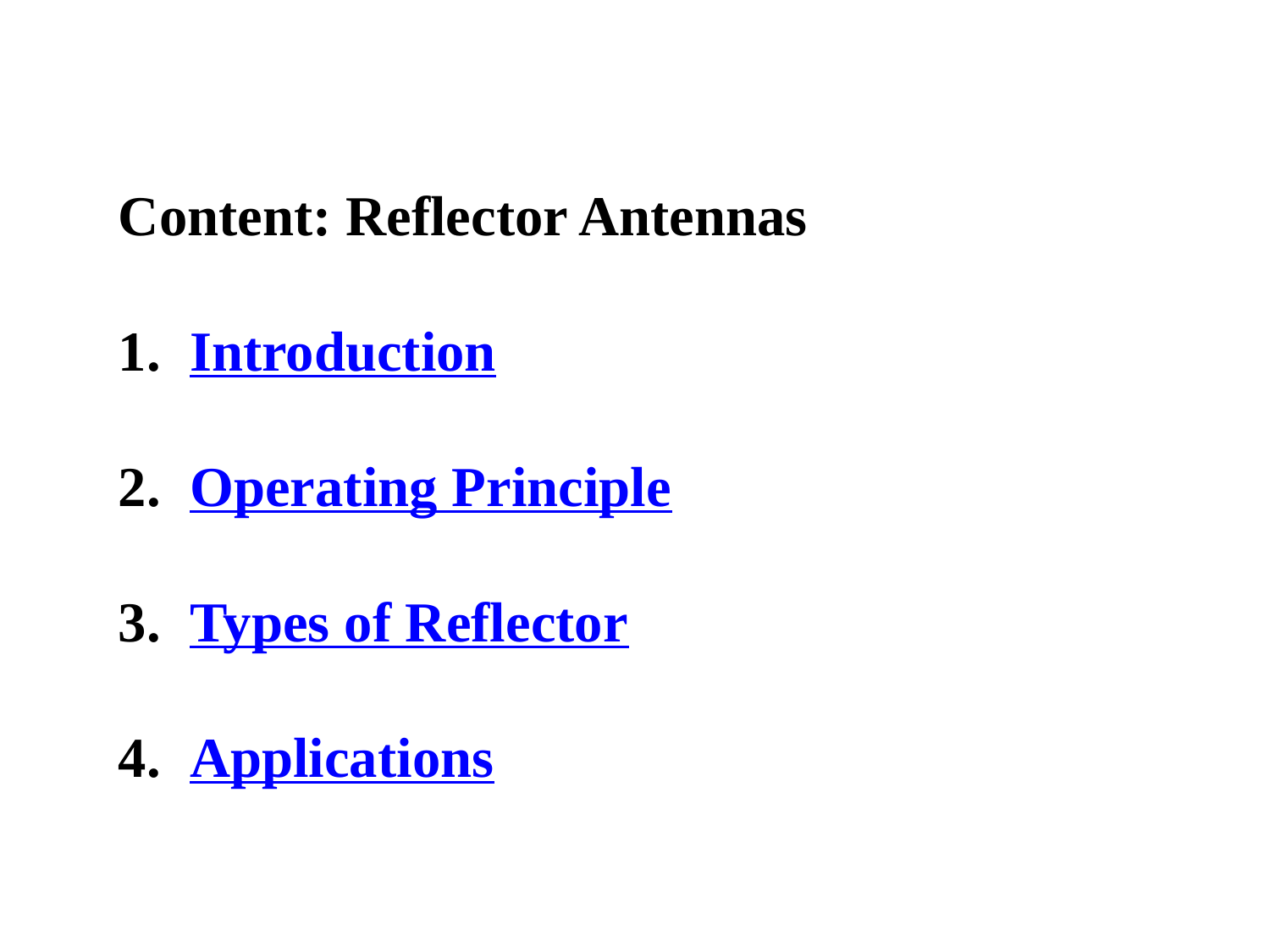

Content: Reflector Antennas
Introduction
Operating Principle
Types of Reflector
Applications